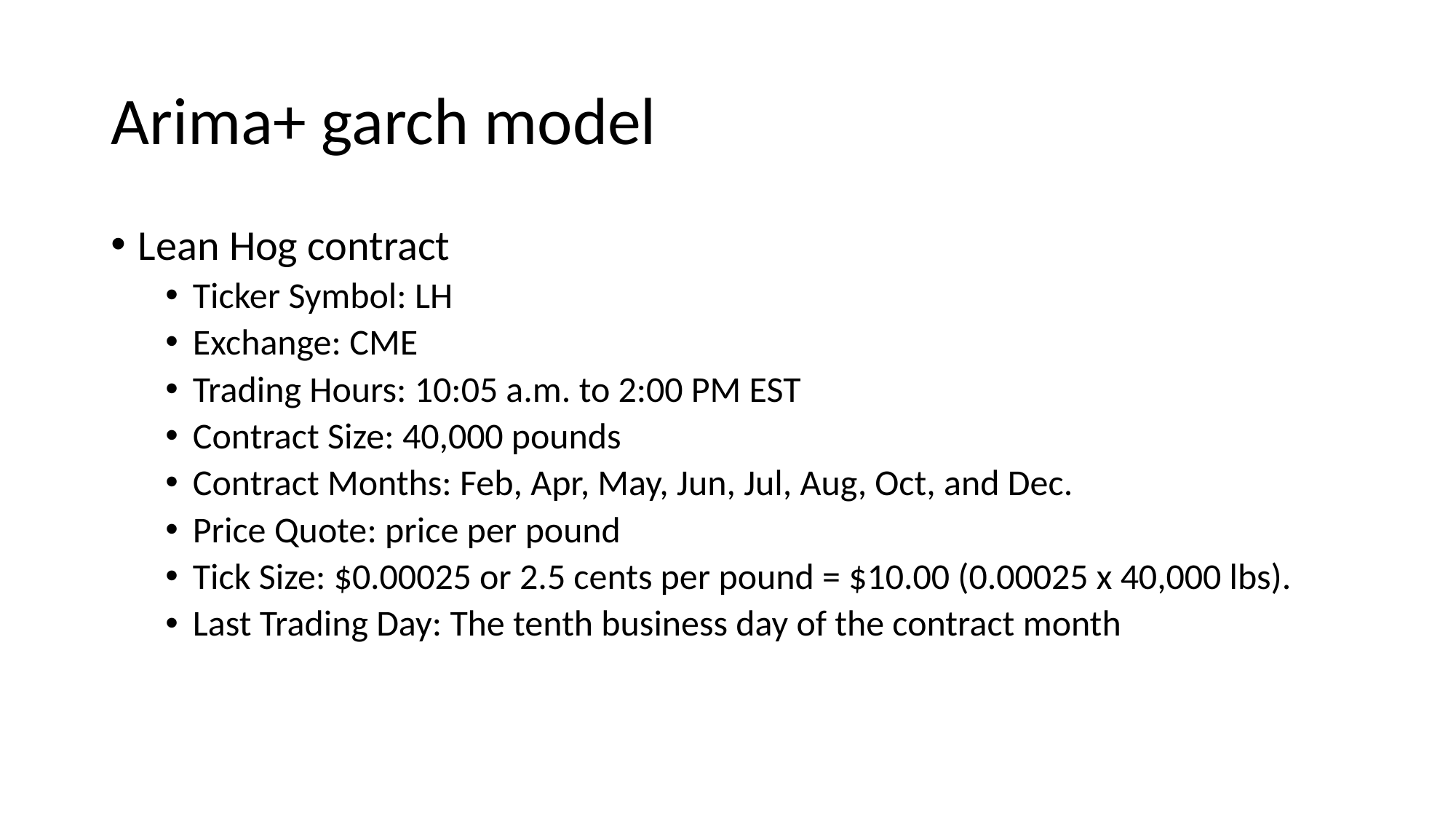

# Arima+ garch model
Lean Hog contract
Ticker Symbol: LH
Exchange: CME
Trading Hours: 10:05 a.m. to 2:00 PM EST
Contract Size: 40,000 pounds
Contract Months: Feb, Apr, May, Jun, Jul, Aug, Oct, and Dec.
Price Quote: price per pound
Tick Size: $0.00025 or 2.5 cents per pound = $10.00 (0.00025 x 40,000 lbs).
Last Trading Day: The tenth business day of the contract month